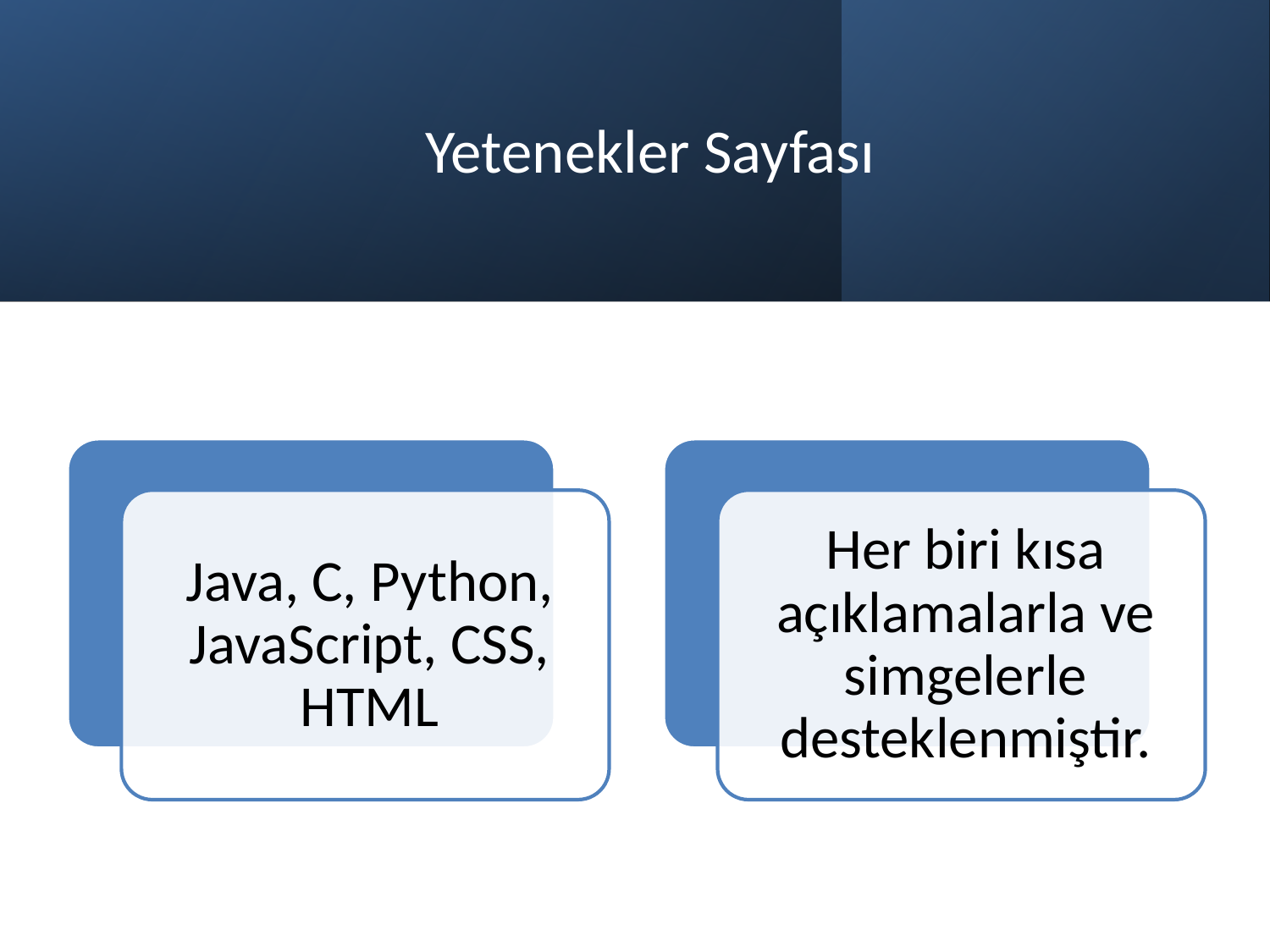

# Yetenekler Sayfası
Java, C, Python, JavaScript, CSS, HTML
Her biri kısa açıklamalarla ve simgelerle desteklenmiştir.